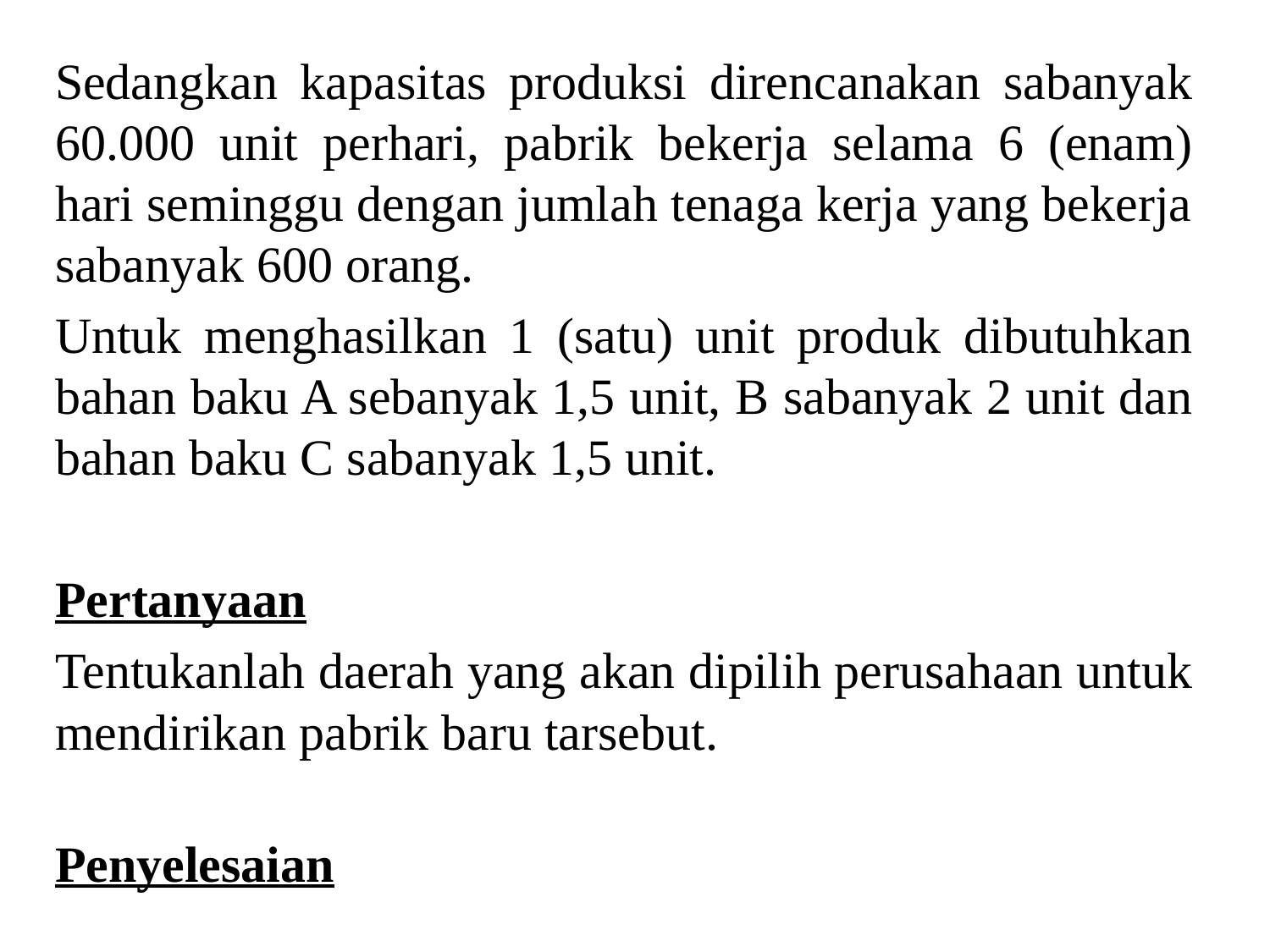

Sedangkan kapasitas produksi direncanakan sabanyak 60.000 unit perhari, pabrik bekerja selama 6 (enam) hari seminggu dengan jumlah tenaga kerja yang bekerja sabanyak 600 orang.
Untuk menghasilkan 1 (satu) unit produk dibutuhkan bahan baku A sebanyak 1,5 unit, B sabanyak 2 unit dan bahan baku C sabanyak 1,5 unit.

Pertanyaan
Tentukanlah daerah yang akan dipilih perusahaan untuk mendirikan pabrik baru tarsebut.
Penyelesaian